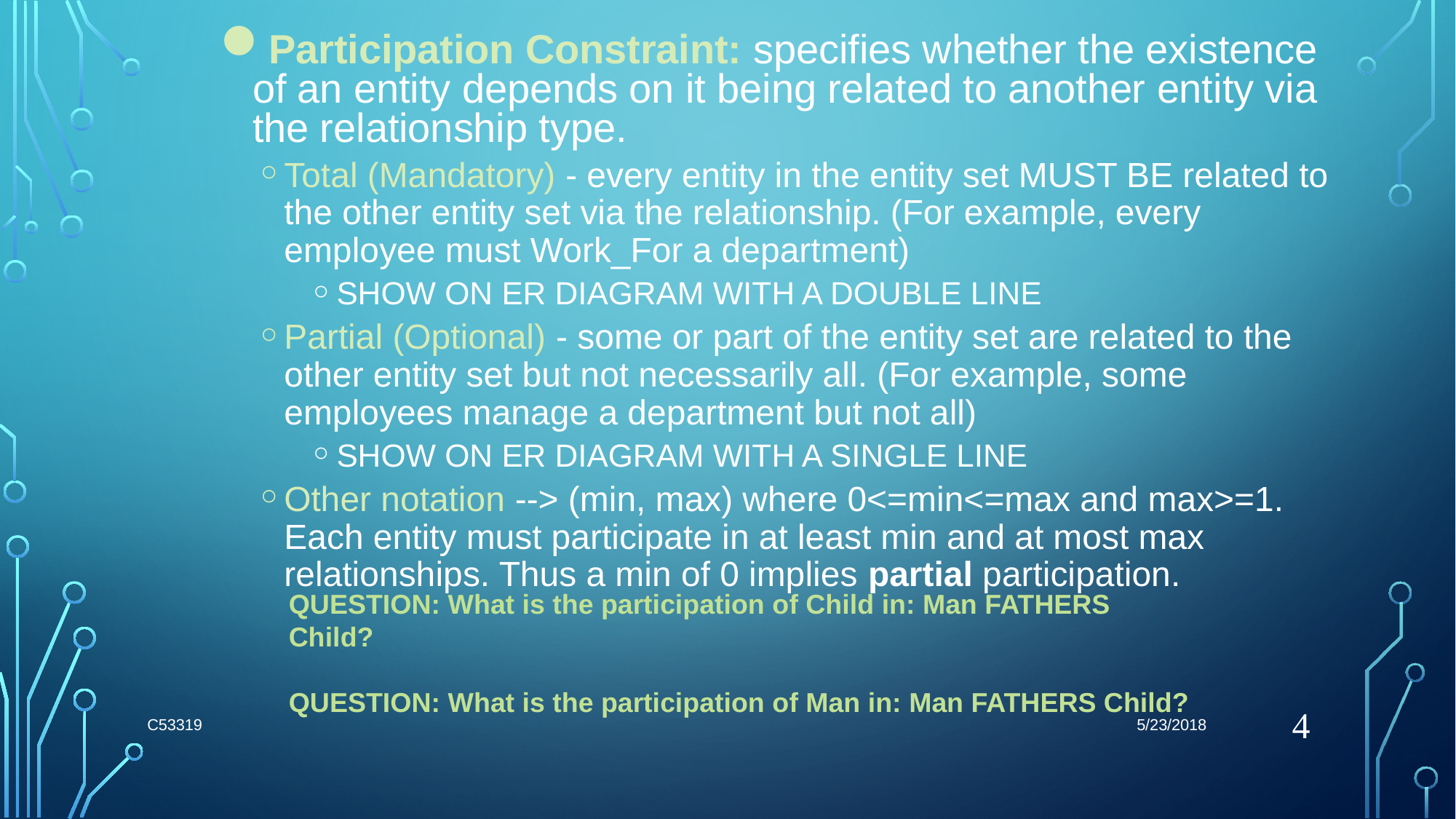

5/23/2018
Participation Constraint: specifies whether the existence of an entity depends on it being related to another entity via the relationship type.
Total (Mandatory) - every entity in the entity set MUST BE related to the other entity set via the relationship. (For example, every employee must Work_For a department)
SHOW ON ER DIAGRAM WITH A DOUBLE LINE
Partial (Optional) - some or part of the entity set are related to the other entity set but not necessarily all. (For example, some employees manage a department but not all)
SHOW ON ER DIAGRAM WITH A SINGLE LINE
Other notation --> (min, max) where 0<=min<=max and max>=1. Each entity must participate in at least min and at most max relationships. Thus a min of 0 implies partial participation.
QUESTION: What is the participation of Child in: Man FATHERS Child?

QUESTION: What is the participation of Man in: Man FATHERS Child?
4
C53319